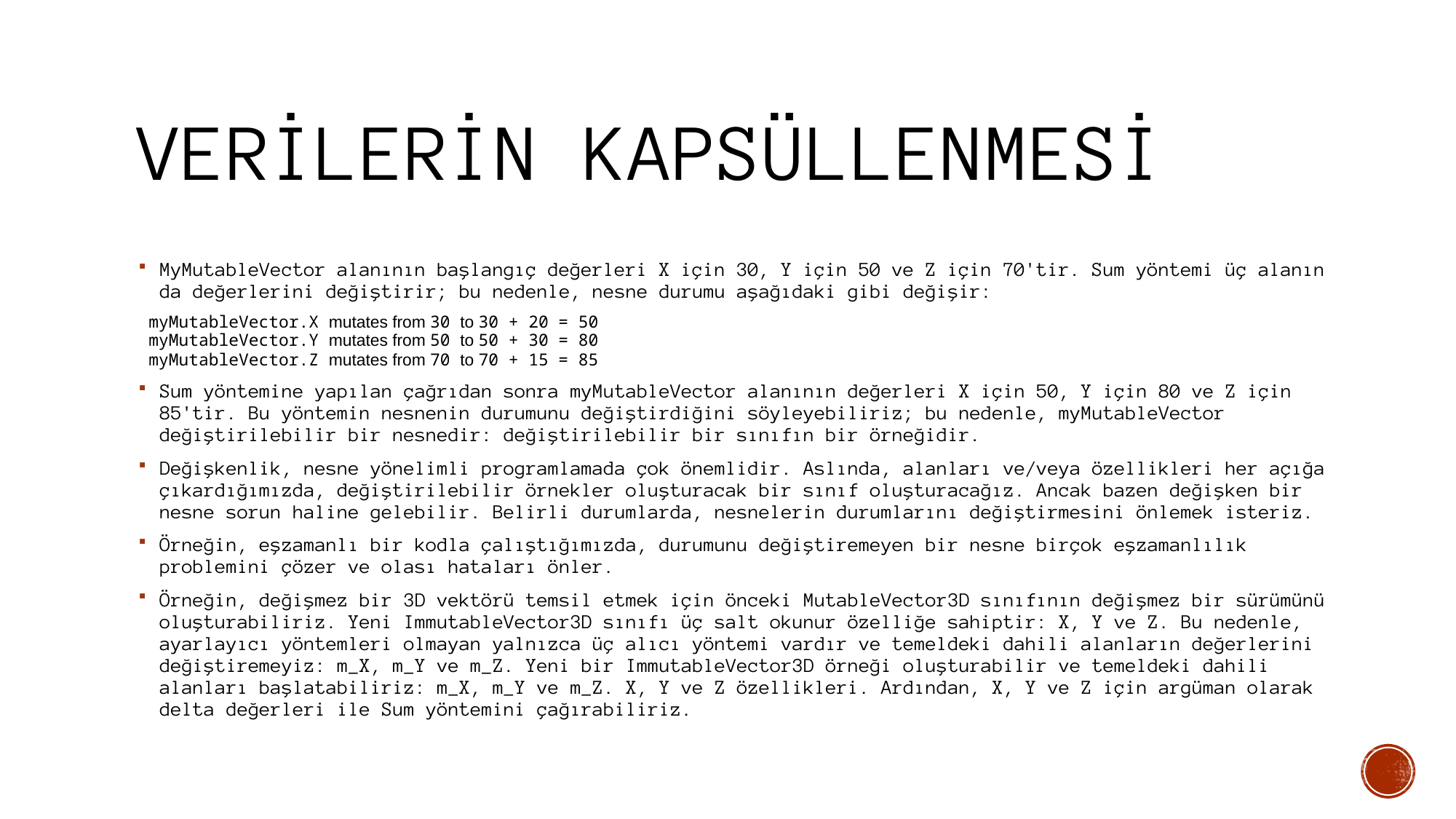

# Verilerin kapsüllenmesi
MyMutableVector alanının başlangıç ​​değerleri X için 30, Y için 50 ve Z için 70'tir. Sum yöntemi üç alanın da değerlerini değiştirir; bu nedenle, nesne durumu aşağıdaki gibi değişir:
 myMutableVector.X mutates from 30 to 30 + 20 = 50
 myMutableVector.Y mutates from 50 to 50 + 30 = 80
 myMutableVector.Z mutates from 70 to 70 + 15 = 85
Sum yöntemine yapılan çağrıdan sonra myMutableVector alanının değerleri X için 50, Y için 80 ve Z için 85'tir. Bu yöntemin nesnenin durumunu değiştirdiğini söyleyebiliriz; bu nedenle, myMutableVector değiştirilebilir bir nesnedir: değiştirilebilir bir sınıfın bir örneğidir.
Değişkenlik, nesne yönelimli programlamada çok önemlidir. Aslında, alanları ve/veya özellikleri her açığa çıkardığımızda, değiştirilebilir örnekler oluşturacak bir sınıf oluşturacağız. Ancak bazen değişken bir nesne sorun haline gelebilir. Belirli durumlarda, nesnelerin durumlarını değiştirmesini önlemek isteriz.
Örneğin, eşzamanlı bir kodla çalıştığımızda, durumunu değiştiremeyen bir nesne birçok eşzamanlılık problemini çözer ve olası hataları önler.
Örneğin, değişmez bir 3D vektörü temsil etmek için önceki MutableVector3D sınıfının değişmez bir sürümünü oluşturabiliriz. Yeni ImmutableVector3D sınıfı üç salt okunur özelliğe sahiptir: X, Y ve Z. Bu nedenle, ayarlayıcı yöntemleri olmayan yalnızca üç alıcı yöntemi vardır ve temeldeki dahili alanların değerlerini değiştiremeyiz: m_X, m_Y ve m_Z. Yeni bir ImmutableVector3D örneği oluşturabilir ve temeldeki dahili alanları başlatabiliriz: m_X, m_Y ve m_Z. X, Y ve Z özellikleri. Ardından, X, Y ve Z için argüman olarak delta değerleri ile Sum yöntemini çağırabiliriz.